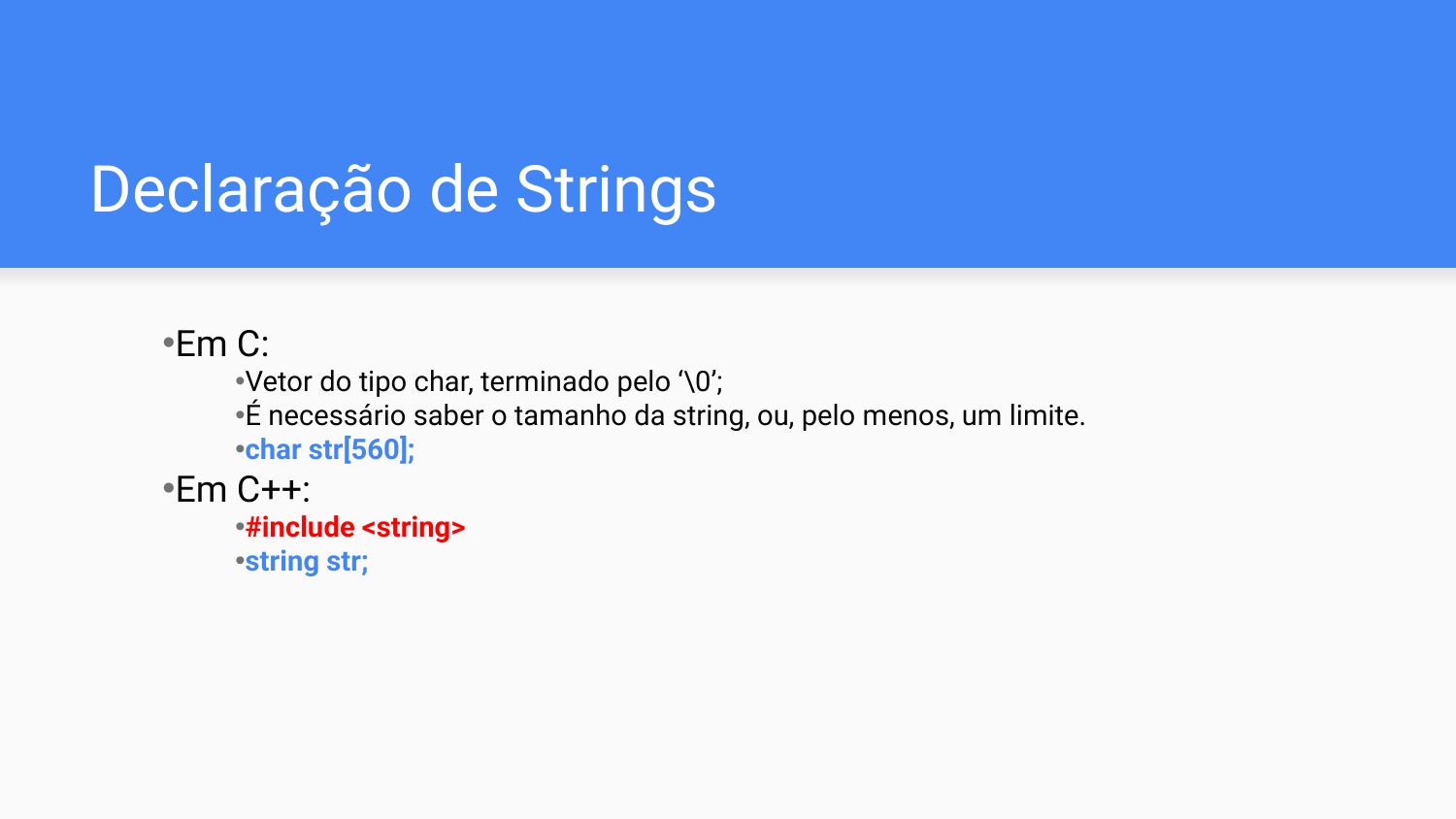

# Declaração de Strings
Em C:
Vetor do tipo char, terminado pelo ‘\0’;
É necessário saber o tamanho da string, ou, pelo menos, um limite.
char str[560];
Em C++:
#include <string>
string str;